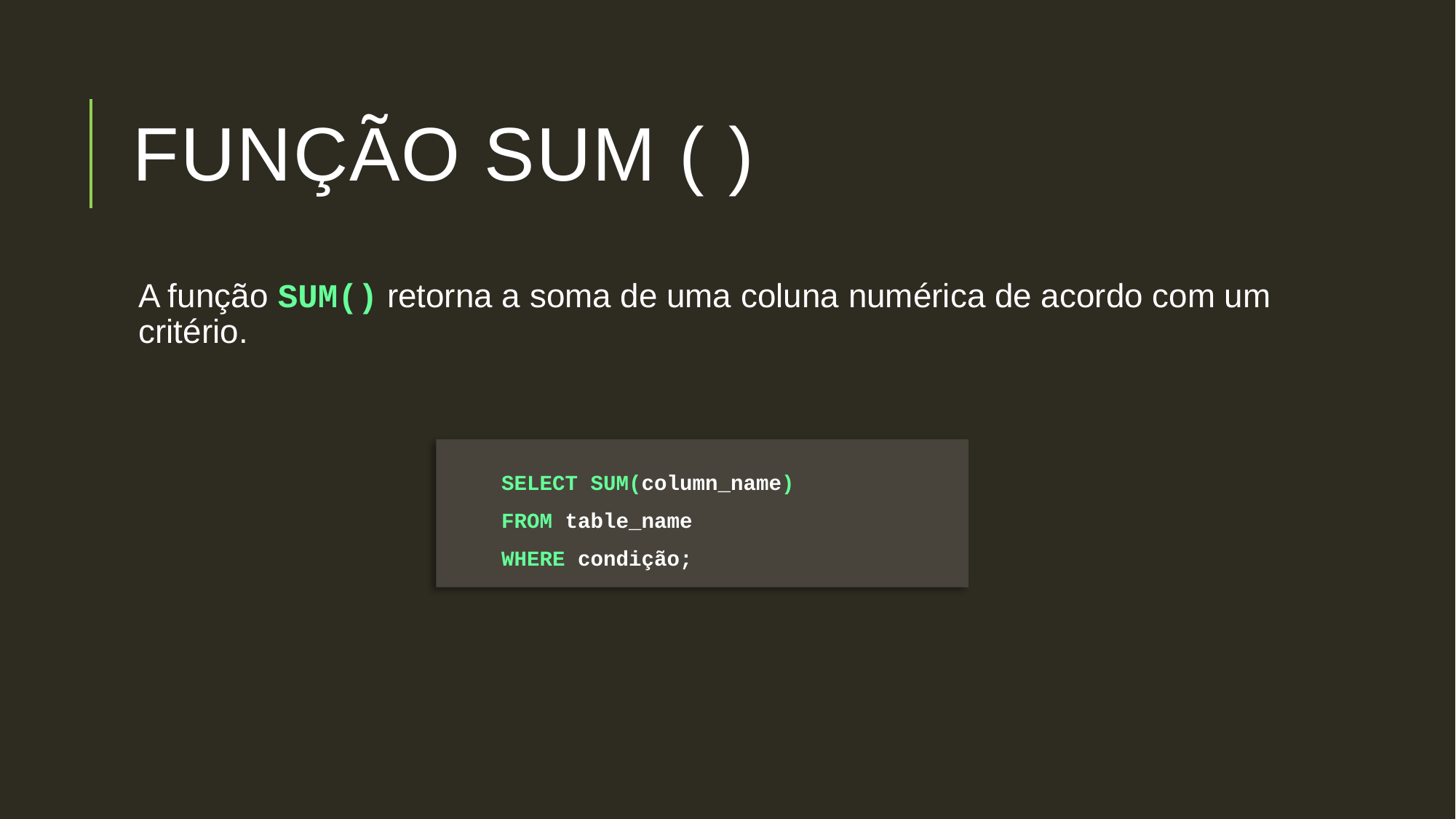

# Função SUM ( )
A função SUM() retorna a soma de uma coluna numérica de acordo com um critério.
SELECT SUM(column_name)
FROM table_name
WHERE condição;